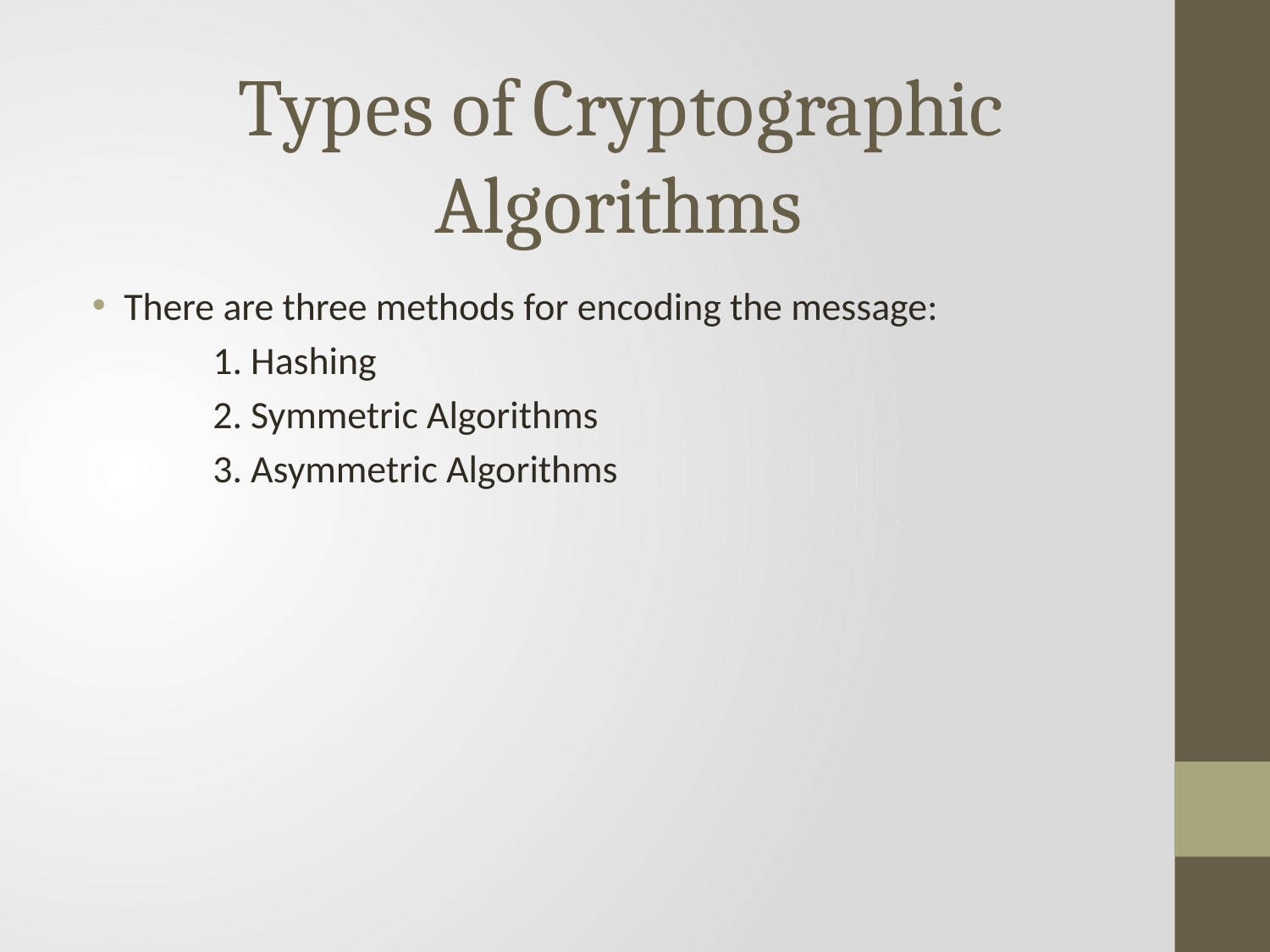

# Types of Cryptographic Algorithms
There are three methods for encoding the message:
	1. Hashing
	2. Symmetric Algorithms
	3. Asymmetric Algorithms